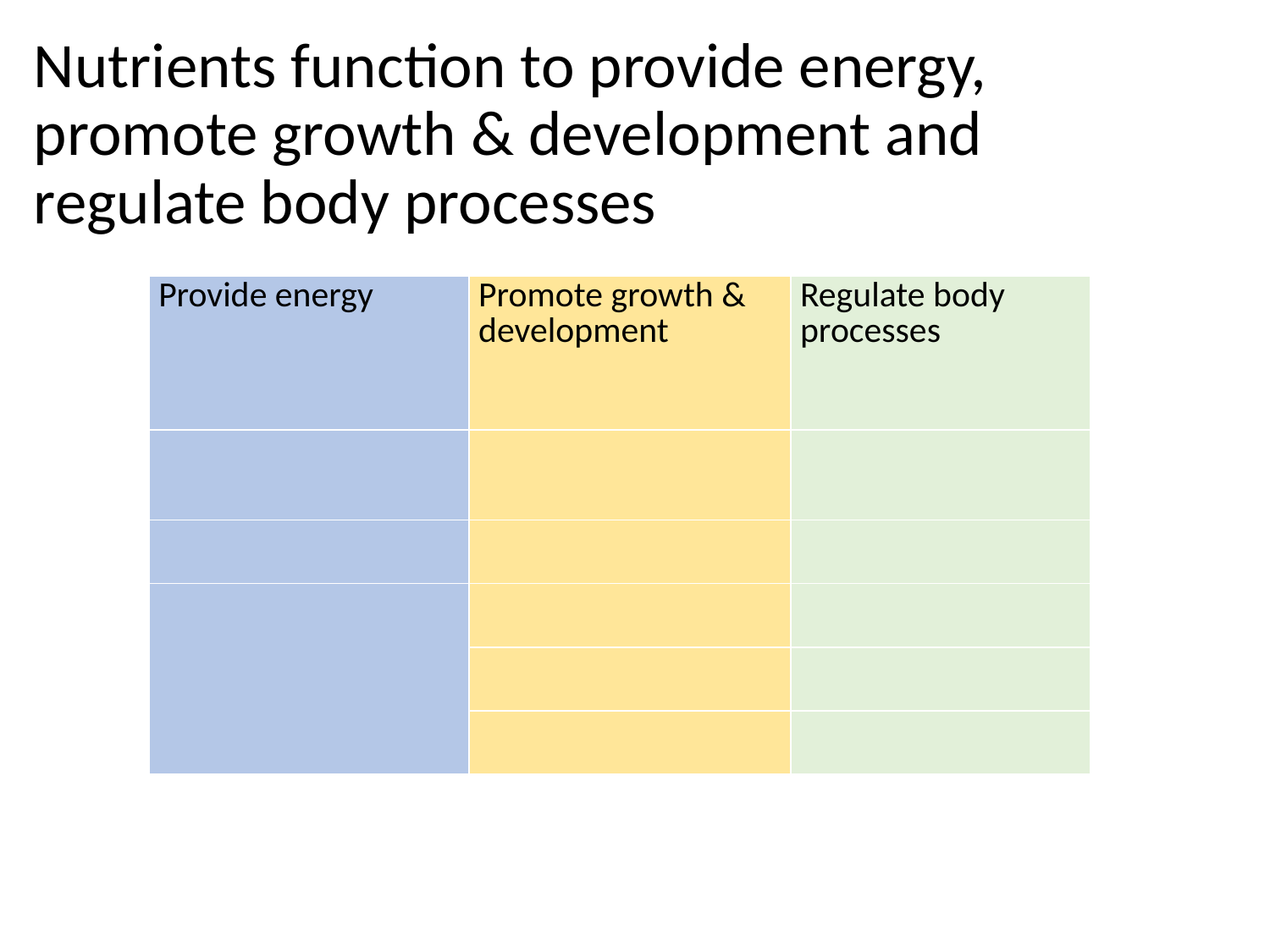

# Nutrients function to provide energy, promote growth & development and regulate body processes
3
| Provide energy | Promote growth & development | Regulate body processes |
| --- | --- | --- |
|  |  |  |
|  |  |  |
|  |  |  |
|  |  |  |
|  |  |  |